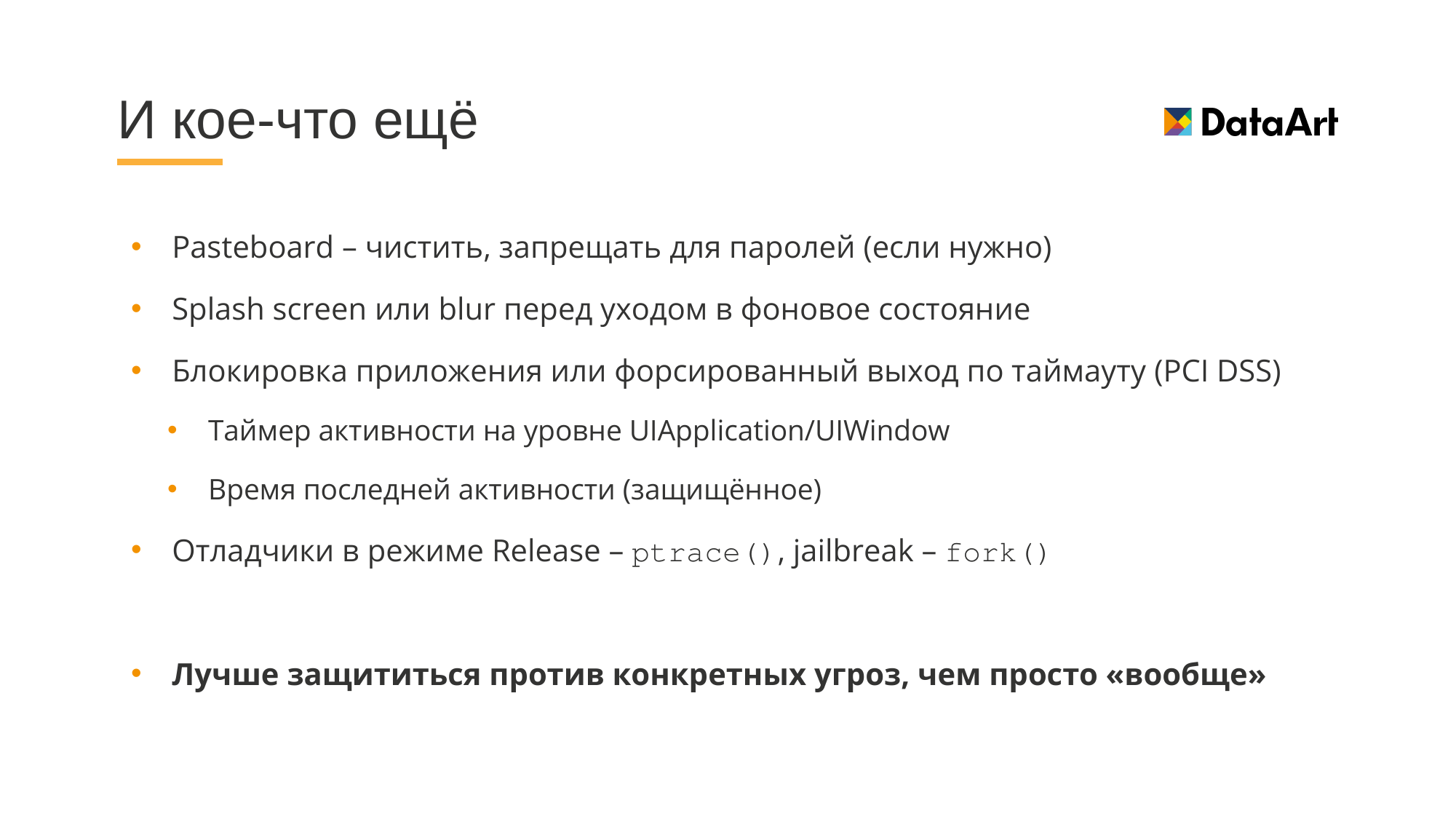

# И кое-что ещё
Pasteboard – чистить, запрещать для паролей (если нужно)
Splash screen или blur перед уходом в фоновое состояние
Блокировка приложения или форсированный выход по таймауту (PCI DSS)
Таймер активности на уровне UIApplication/UIWindow
Время последней активности (защищённое)
Отладчики в режиме Release – ptrace(), jailbreak – fork()

Лучше защититься против конкретных угроз, чем просто «вообще»